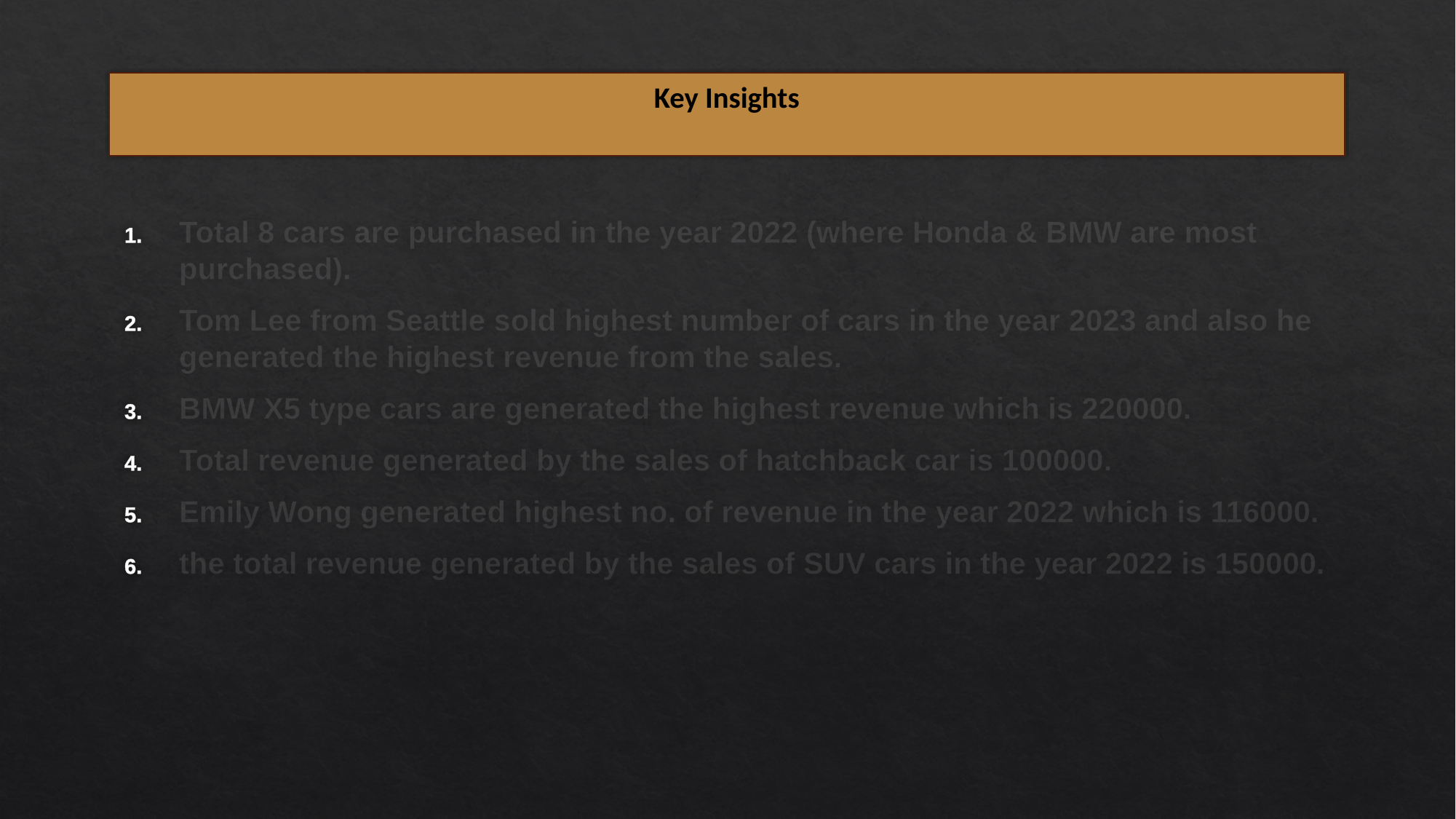

# Key Insights
Total 8 cars are purchased in the year 2022 (where Honda & BMW are most purchased).
Tom Lee from Seattle sold highest number of cars in the year 2023 and also he generated the highest revenue from the sales.
BMW X5 type cars are generated the highest revenue which is 220000.
Total revenue generated by the sales of hatchback car is 100000.
Emily Wong generated highest no. of revenue in the year 2022 which is 116000.
the total revenue generated by the sales of SUV cars in the year 2022 is 150000.